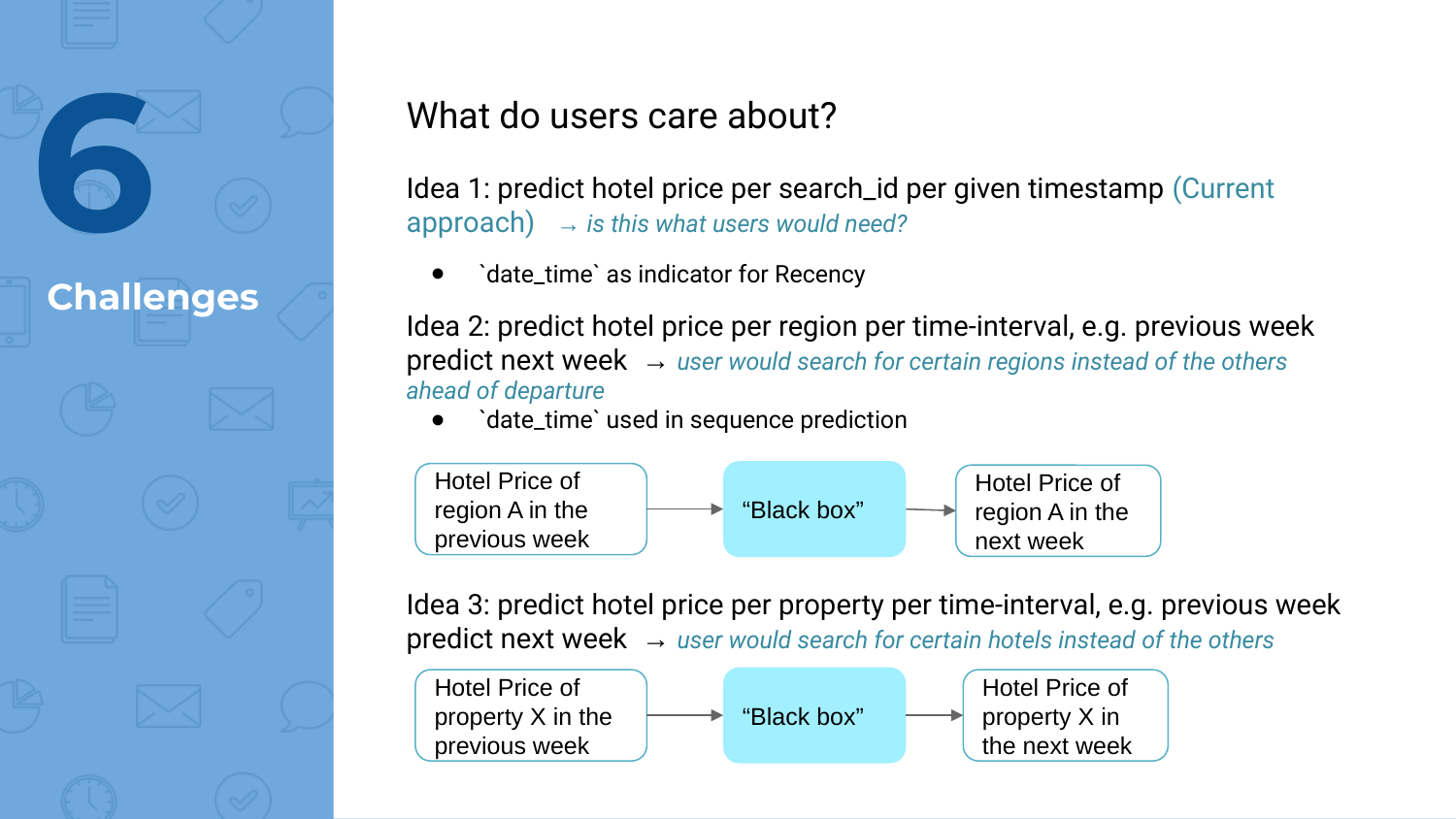

6
What do users care about?

Idea 1: predict hotel price per search_id per given timestamp (Current approach)   → is this what users would need?
`date_time` as indicator for Recency
Idea 2: predict hotel price per region per time-interval, e.g. previous week predict next week  → user would search for certain regions instead of the others ahead of departure
`date_time` used in sequence prediction
# Challenges
“Black box”
Hotel Price of region A in the previous week
Hotel Price of region A in the next week
Idea 3: predict hotel price per property per time-interval, e.g. previous week predict next week  → user would search for certain hotels instead of the others

“Black box”
Hotel Price of property X in the previous week
Hotel Price of property X in the next week